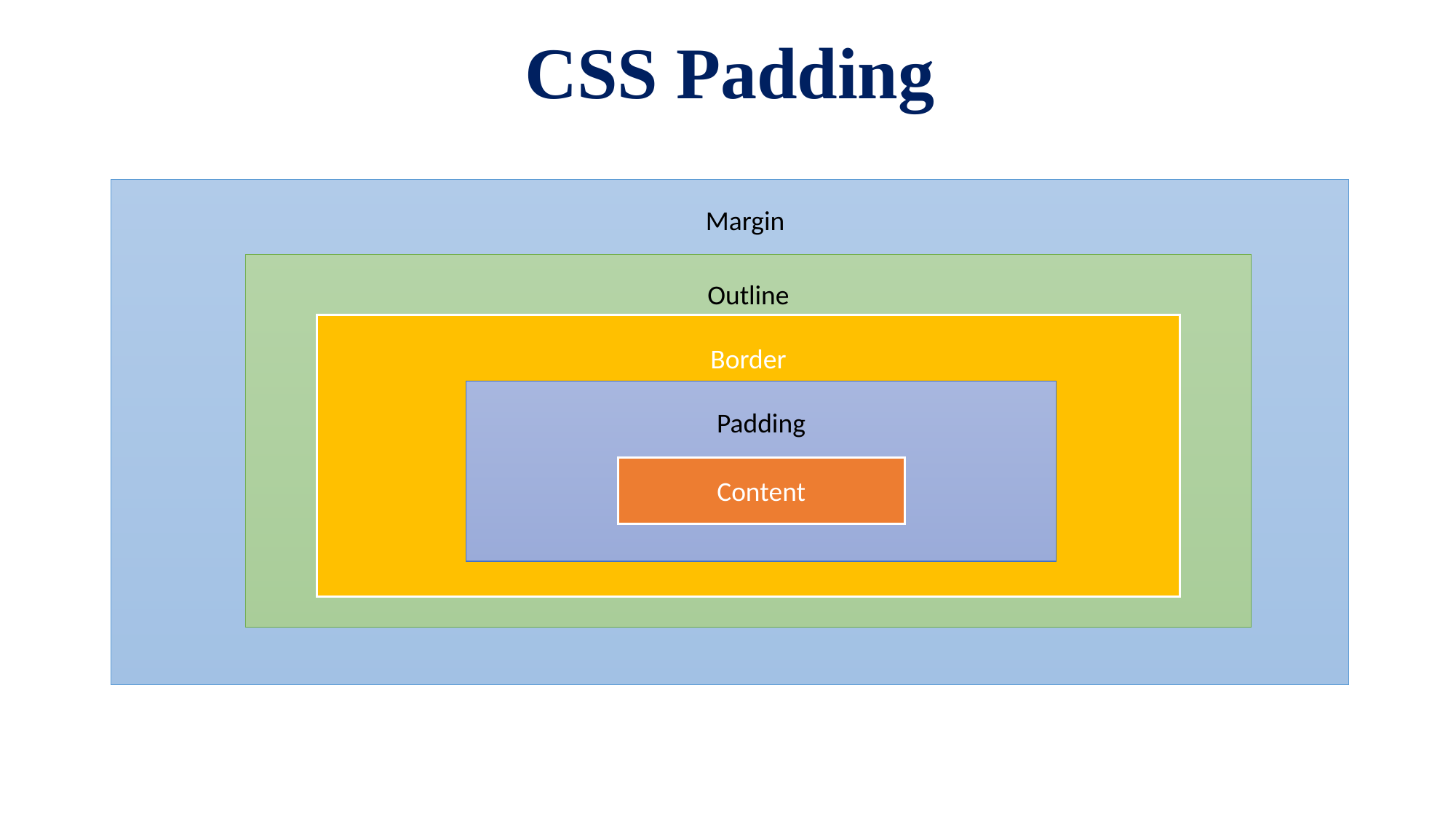

# CSS Padding

     Margin

		  	                    Outline

Border

Padding

Content